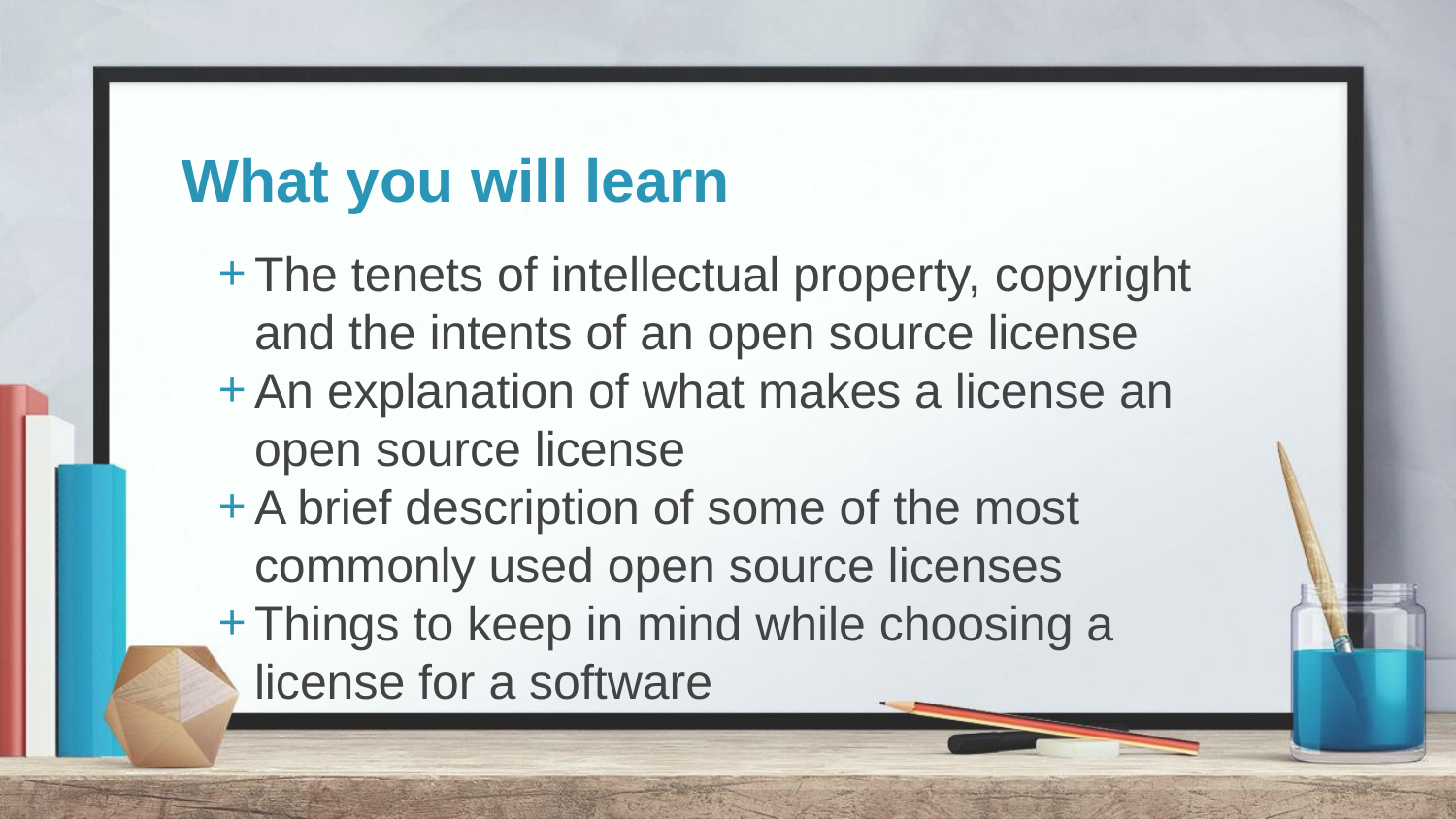

# What you will learn
The tenets of intellectual property, copyright and the intents of an open source license
An explanation of what makes a license an open source license
A brief description of some of the most commonly used open source licenses
Things to keep in mind while choosing a license for a software